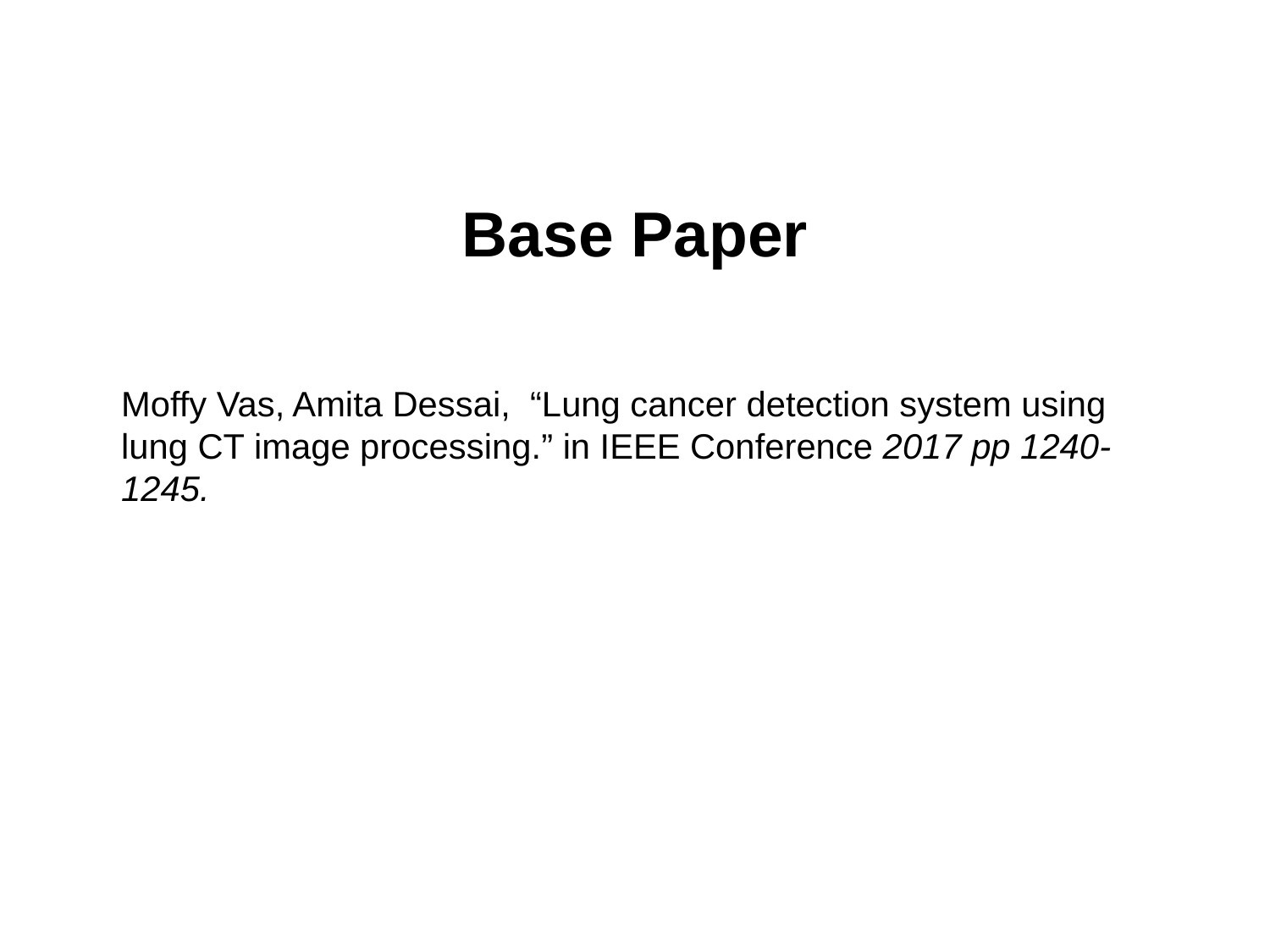

# Base Paper

Moffy Vas, Amita Dessai,  “Lung cancer detection system using lung CT image processing.” in IEEE Conference 2017 pp 1240-1245.